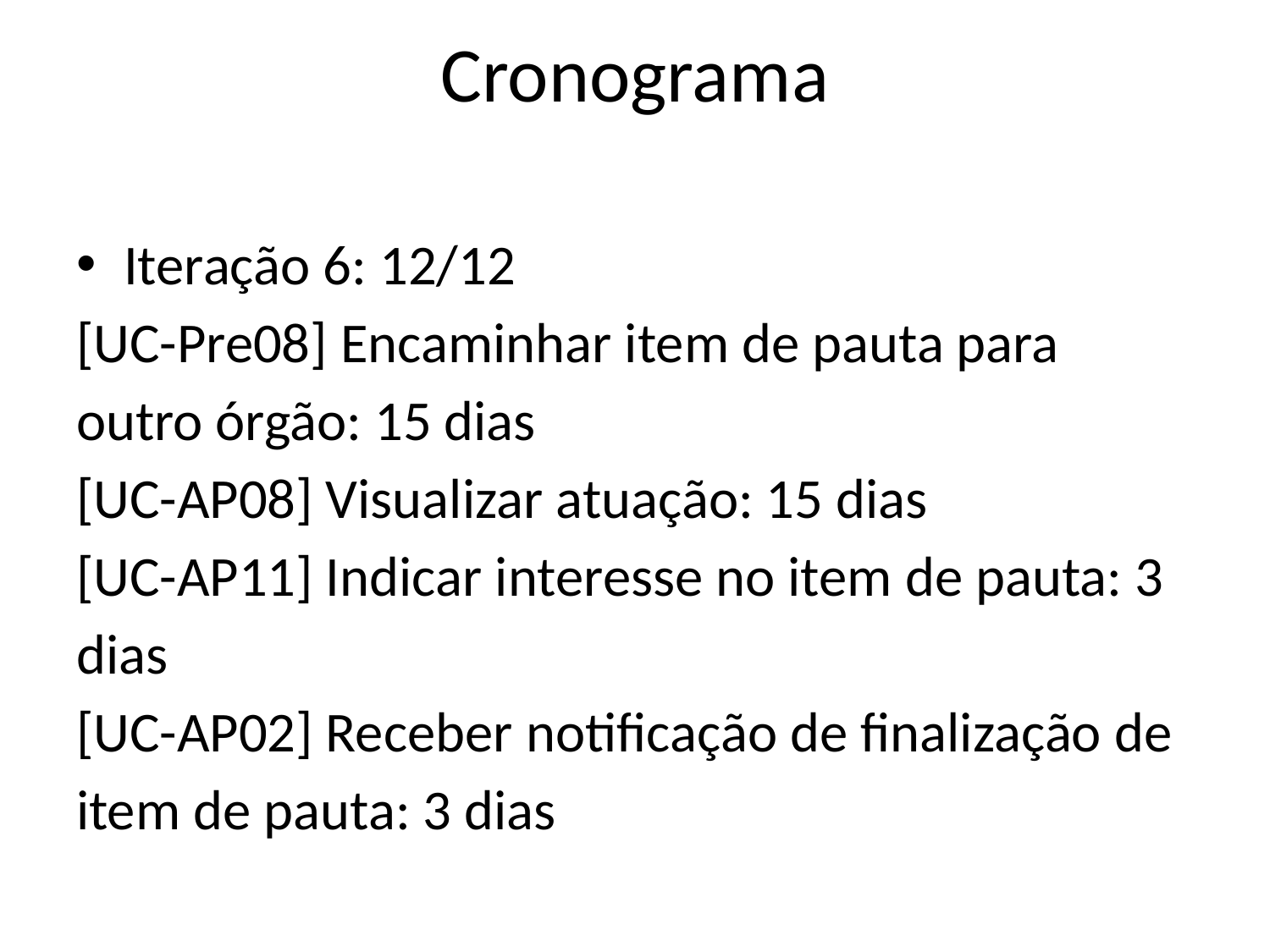

# Cronograma

Iteração 6: 12/12
[UC-Pre08] Encaminhar item de pauta para outro órgão: 15 dias
[UC-AP08] Visualizar atuação: 15 dias
[UC-AP11] Indicar interesse no item de pauta: 3 dias
[UC-AP02] Receber notificação de finalização de item de pauta: 3 dias